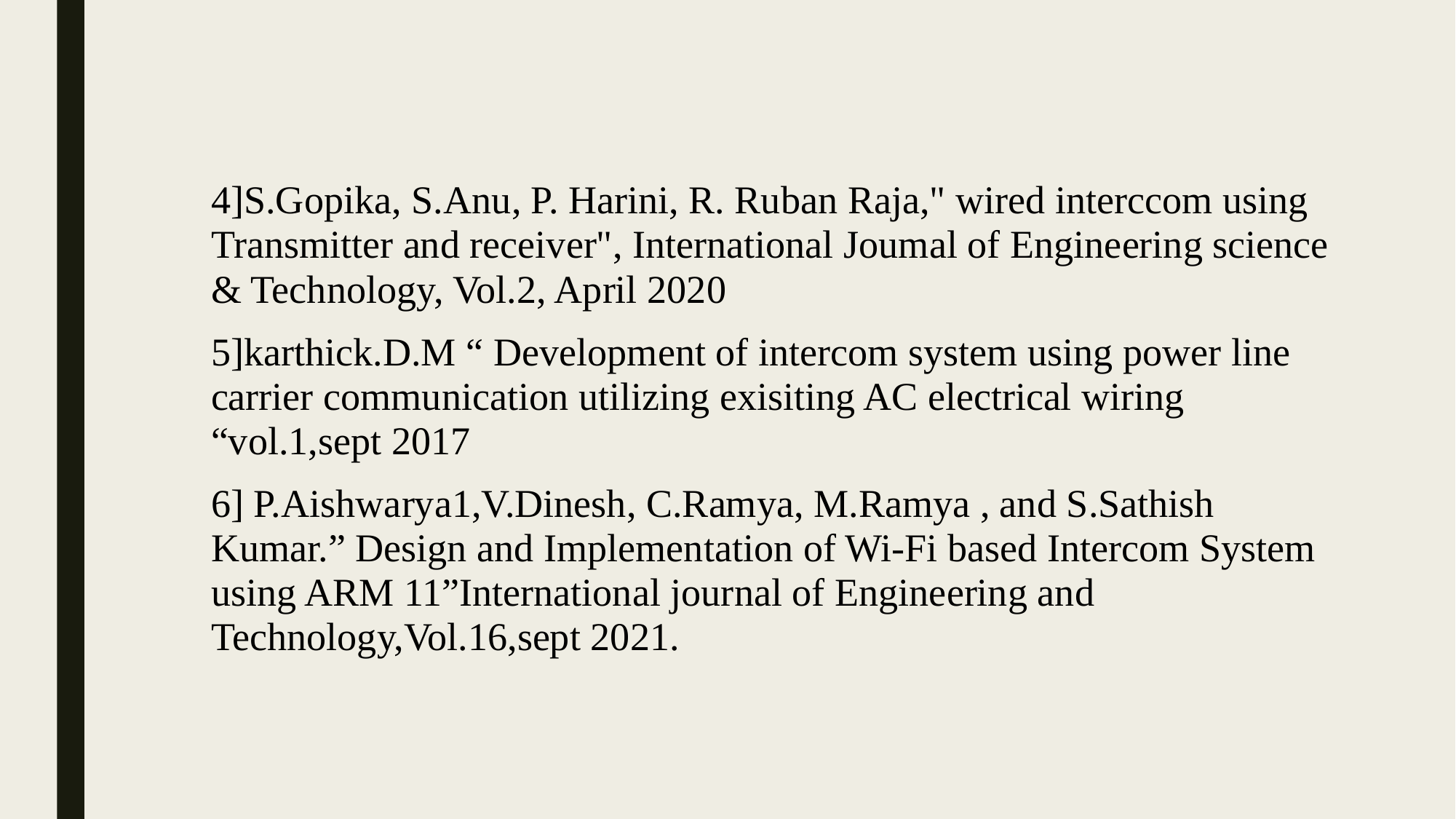

4]S.Gopika, S.Anu, P. Harini, R. Ruban Raja," wired interccom using Transmitter and receiver", International Joumal of Engineering science & Technology, Vol.2, April 2020
5]karthick.D.M “ Development of intercom system using power line carrier communication utilizing exisiting AC electrical wiring “vol.1,sept 2017
6] P.Aishwarya1,V.Dinesh, C.Ramya, M.Ramya , and S.Sathish Kumar.” Design and Implementation of Wi-Fi based Intercom System using ARM 11”International journal of Engineering and Technology,Vol.16,sept 2021.